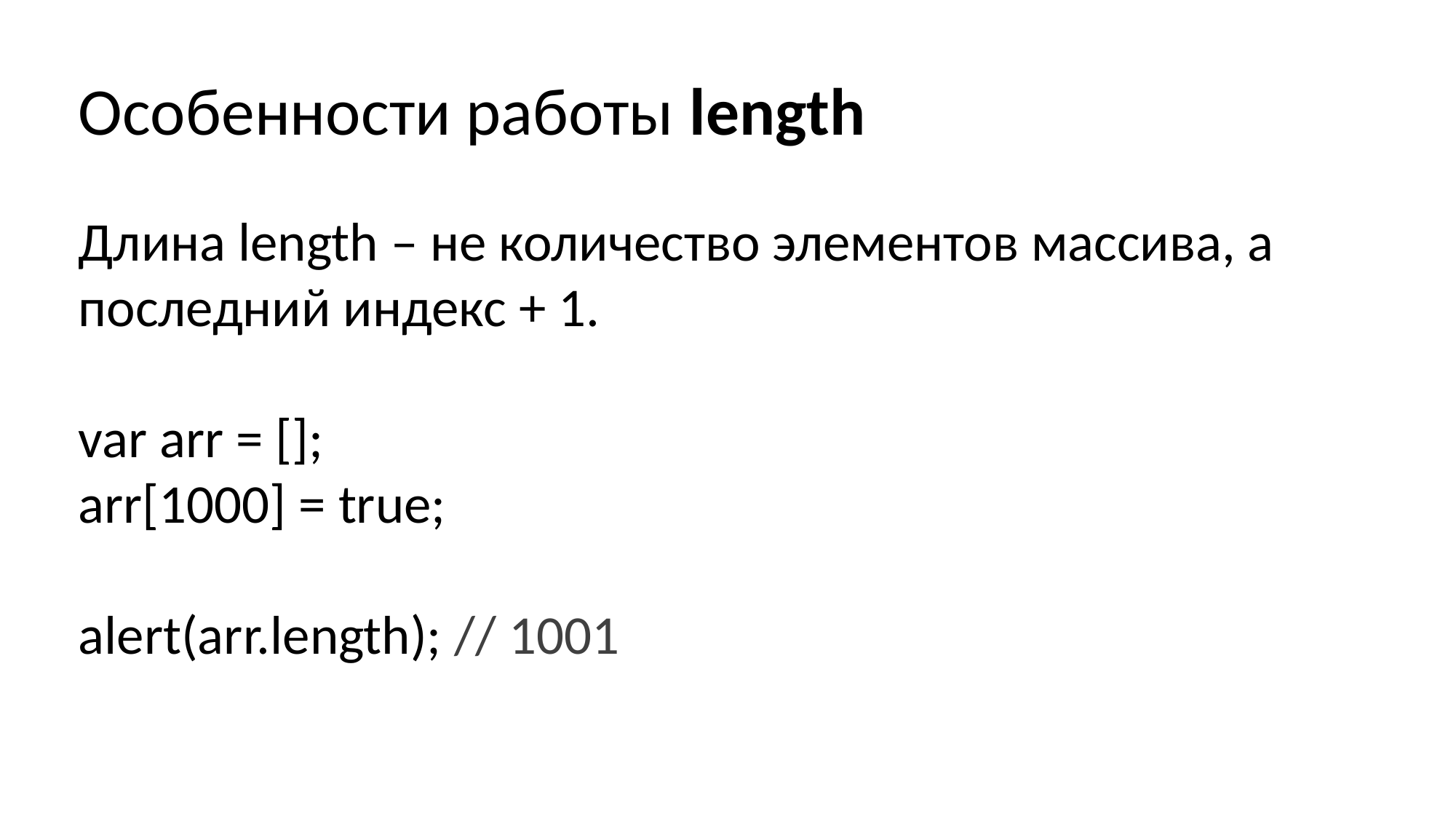

Особенности работы length

Длина length – не количество элементов массива, а последний индекс + 1.

var arr = [];
arr[1000] = true;

alert(arr.length); // 1001